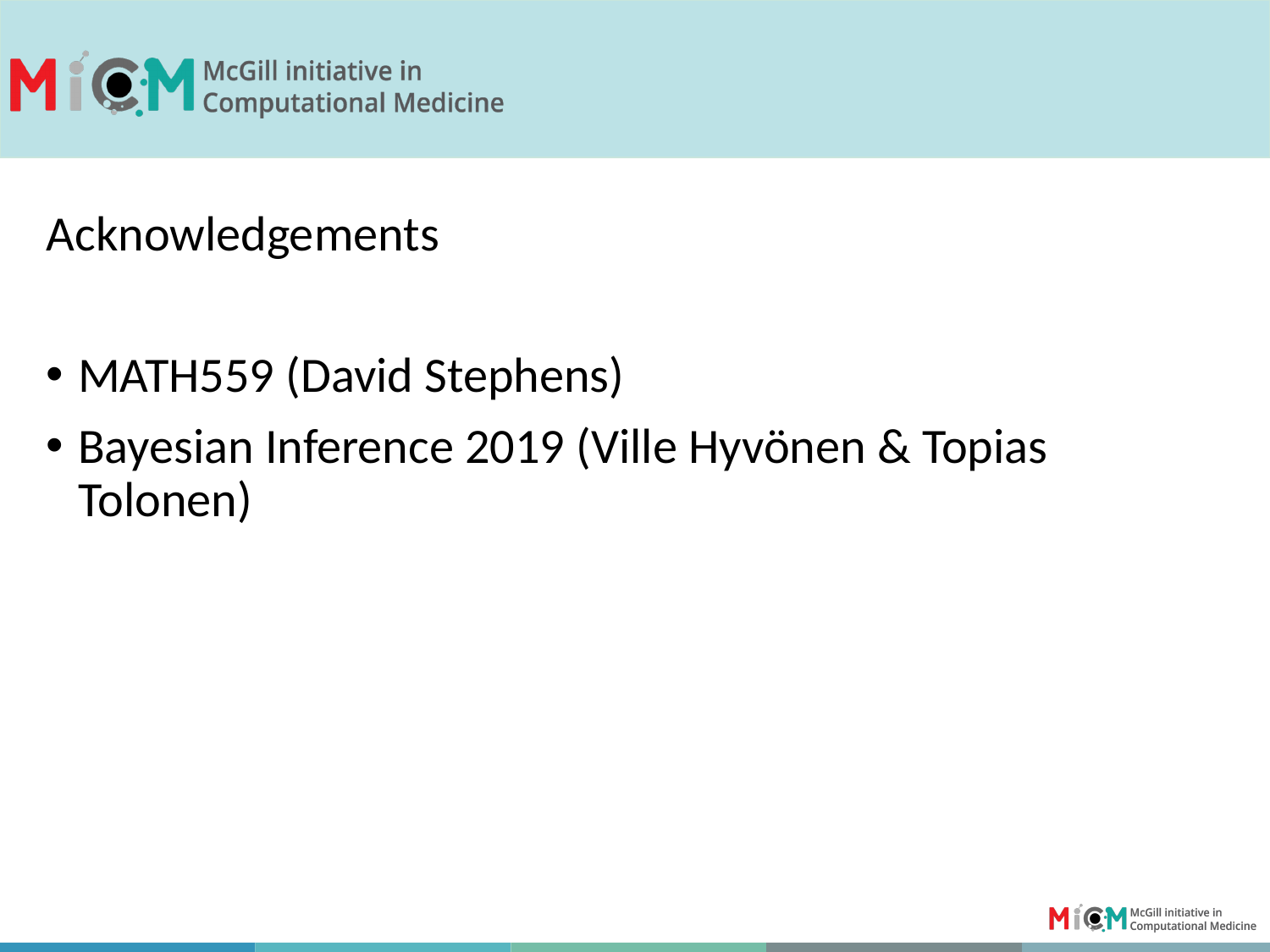

Acknowledgements

MATH559 (David Stephens)
Bayesian Inference 2019 (Ville Hyvönen & Topias Tolonen)